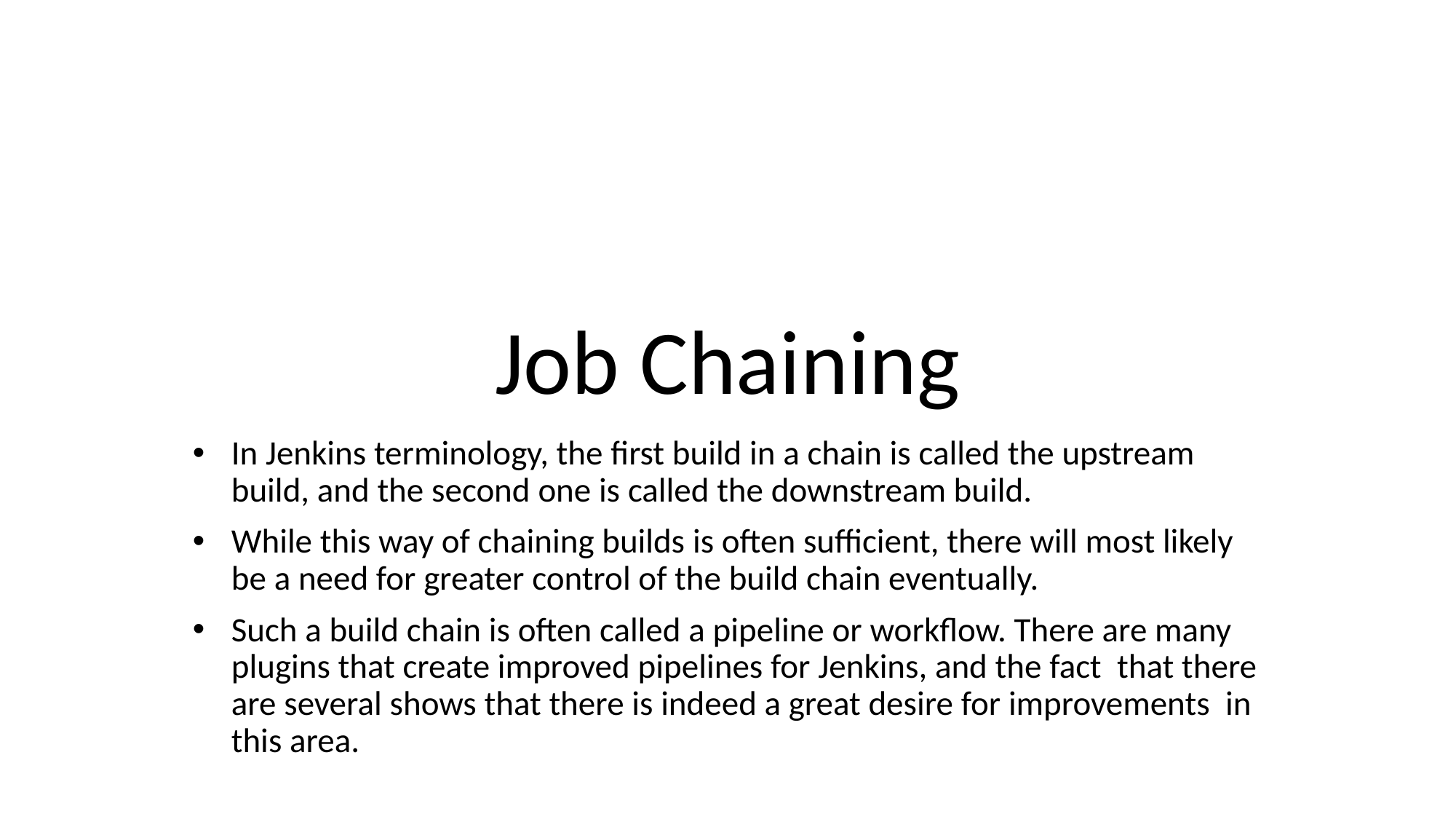

# Job Chaining
In Jenkins terminology, the first build in a chain is called the upstream build, and the second one is called the downstream build.
While this way of chaining builds is often sufficient, there will most likely be a need for greater control of the build chain eventually.
Such a build chain is often called a pipeline or workflow. There are many plugins that create improved pipelines for Jenkins, and the fact  that there are several shows that there is indeed a great desire for improvements  in this area.